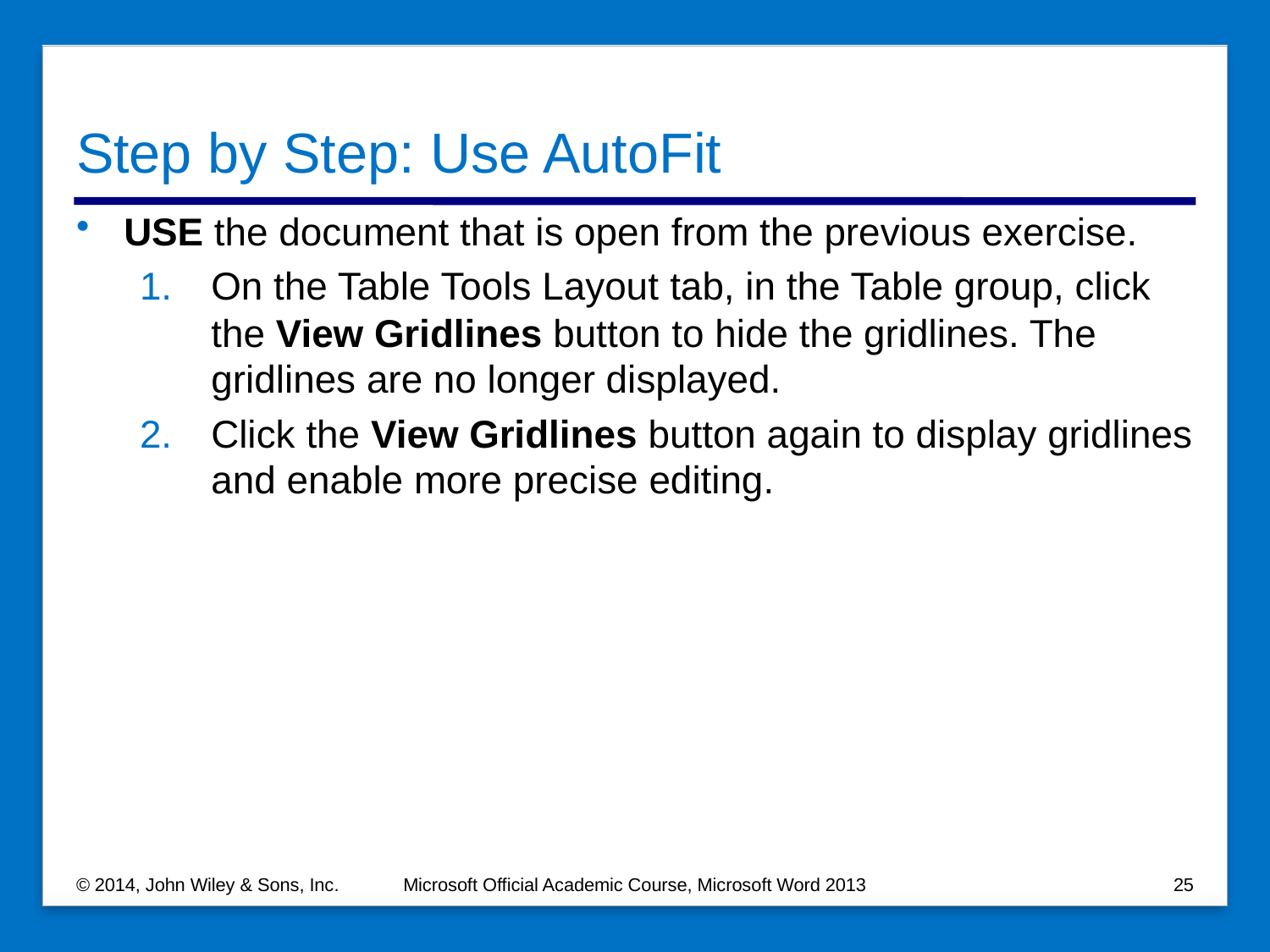

# Step by Step: Use AutoFit
USE the document that is open from the previous exercise.
On the Table Tools Layout tab, in the Table group, click the View Gridlines button to hide the gridlines. The gridlines are no longer displayed.
Click the View Gridlines button again to display gridlines and enable more precise editing.
© 2014, John Wiley & Sons, Inc.
Microsoft Official Academic Course, Microsoft Word 2013
25